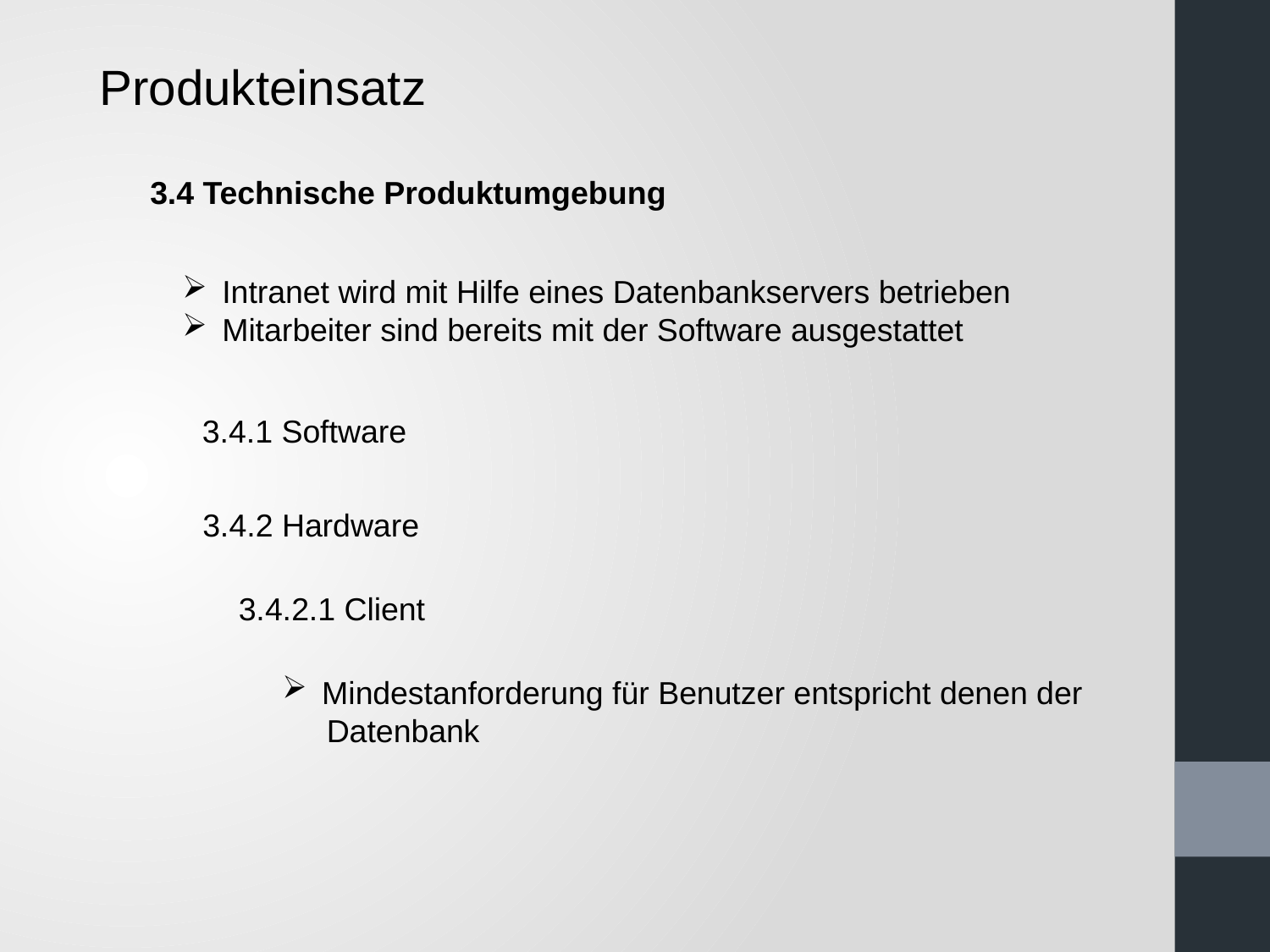

Produkteinsatz
3.4 Technische Produktumgebung
Intranet wird mit Hilfe eines Datenbankservers betrieben
Mitarbeiter sind bereits mit der Software ausgestattet
3.4.1 Software
3.4.2 Hardware
3.4.2.1 Client
Mindestanforderung für Benutzer entspricht denen der
     Datenbank